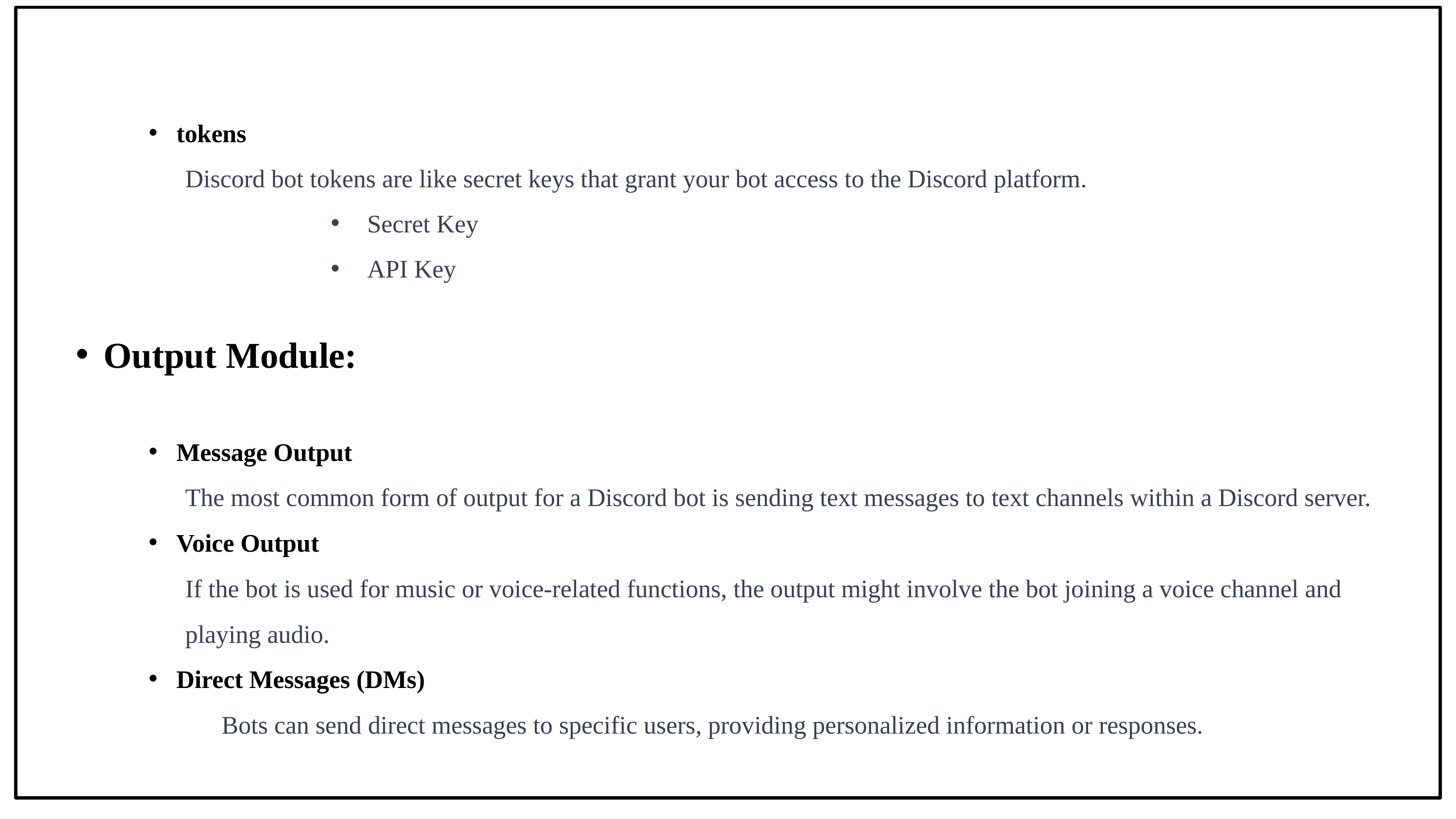

tokens
Discord bot tokens are like secret keys that grant your bot access to the Discord platform.
Secret Key
API Key
Output Module:

Message Output
The most common form of output for a Discord bot is sending text messages to text channels within a Discord server.
Voice Output
If the bot is used for music or voice-related functions, the output might involve the bot joining a voice channel and playing audio.
Direct Messages (DMs)
	Bots can send direct messages to specific users, providing personalized information or responses.